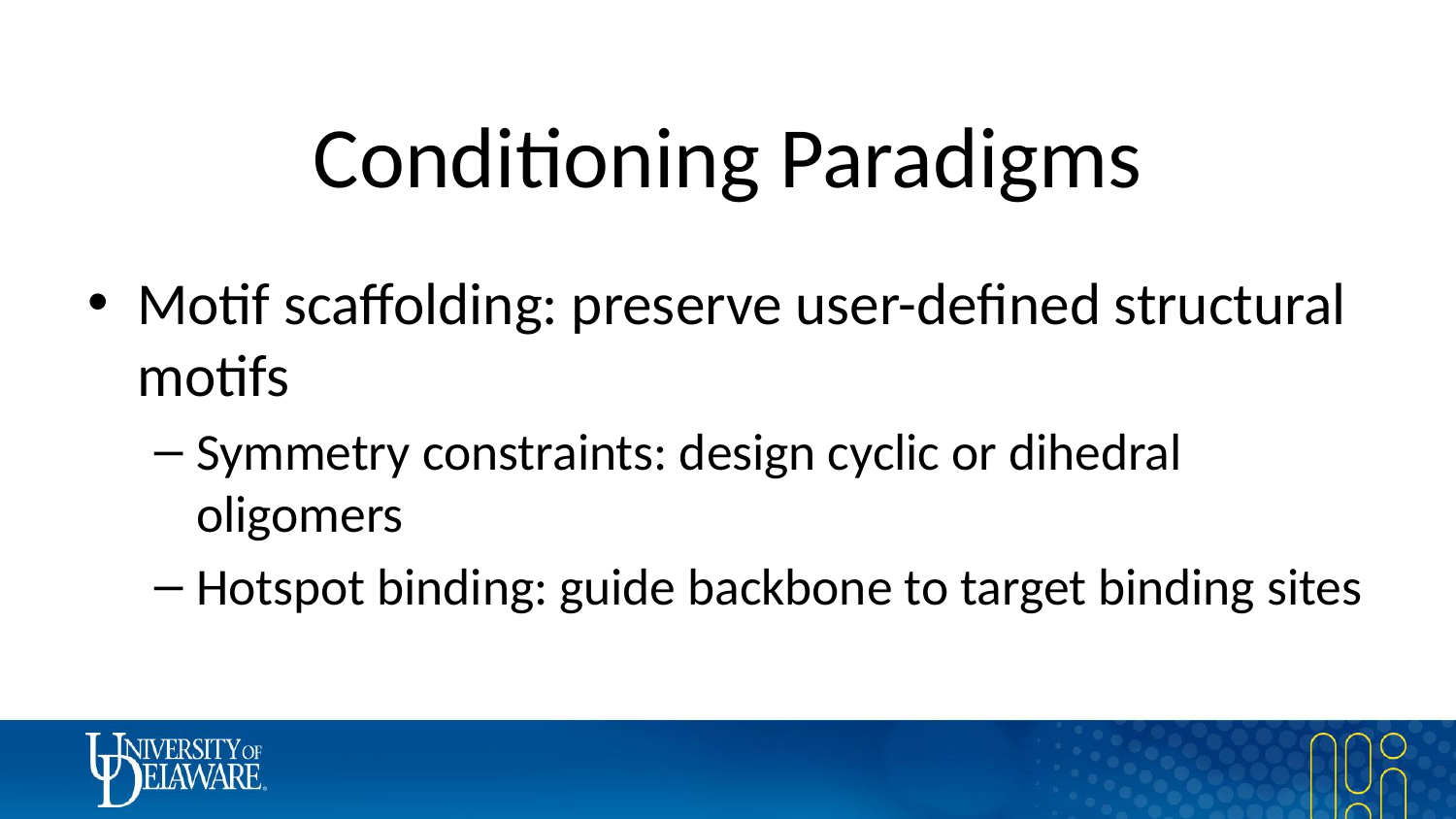

# Conditioning Paradigms
Motif scaffolding: preserve user-defined structural motifs
Symmetry constraints: design cyclic or dihedral oligomers
Hotspot binding: guide backbone to target binding sites